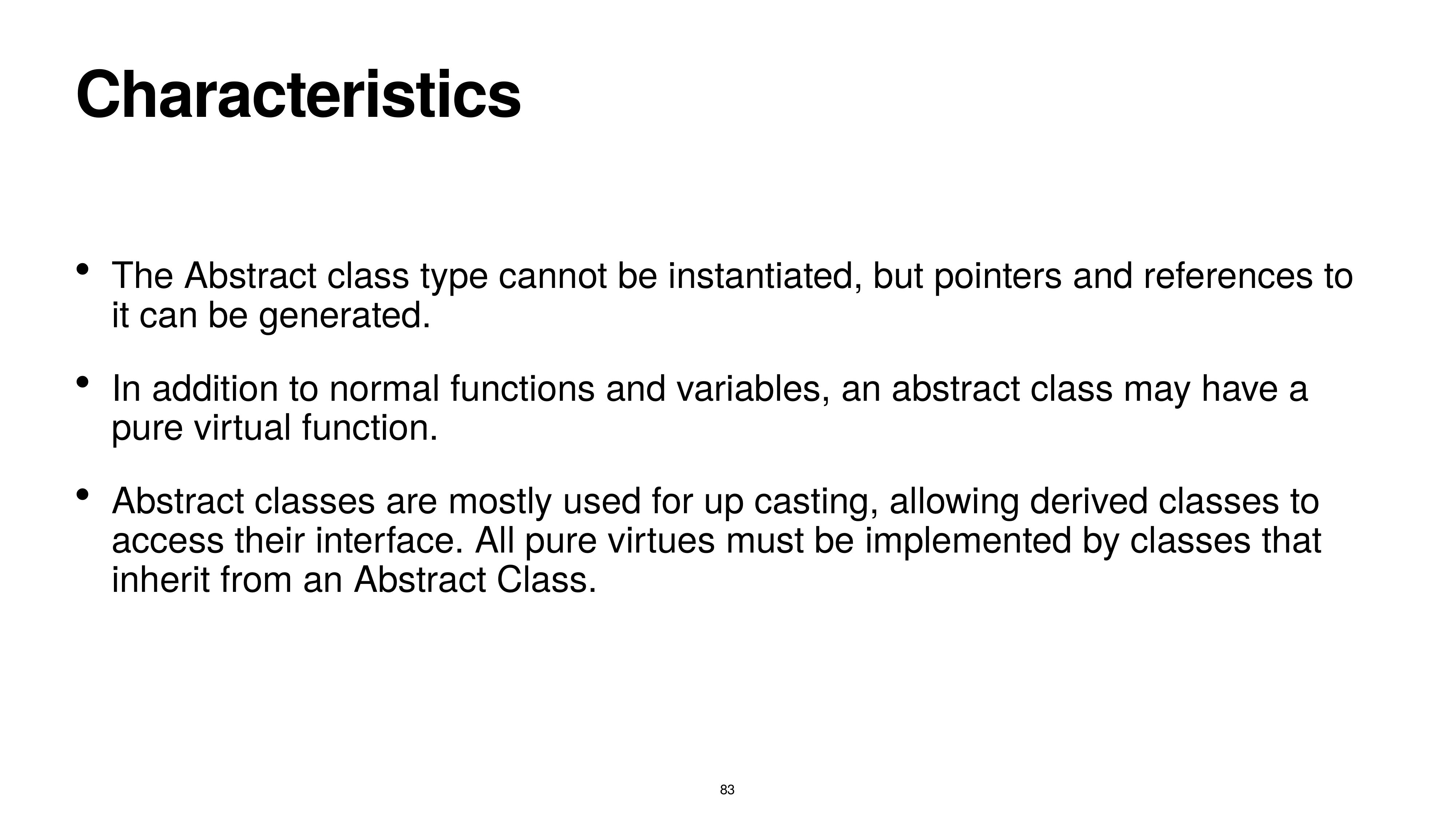

# Characteristics

The Abstract class type cannot be instantiated, but pointers and references to it can be generated.
In addition to normal functions and variables, an abstract class may have a pure virtual function.
Abstract classes are mostly used for up casting, allowing derived classes to access their interface. All pure virtues must be implemented by classes that inherit from an Abstract Class.
83